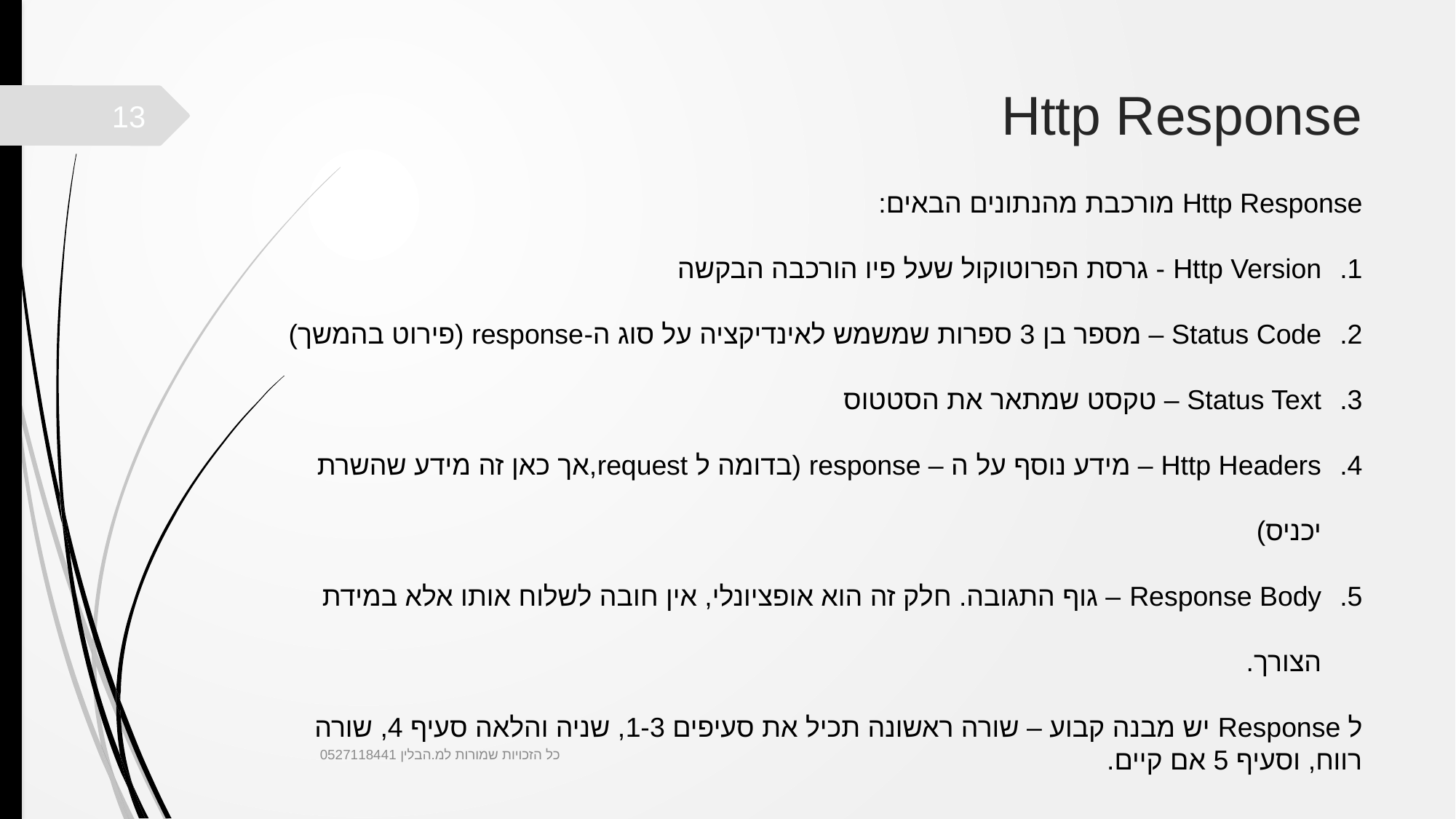

# Http Response
13
Http Response מורכבת מהנתונים הבאים:
Http Version - גרסת הפרוטוקול שעל פיו הורכבה הבקשה
Status Code – מספר בן 3 ספרות שמשמש לאינדיקציה על סוג ה-response (פירוט בהמשך)
Status Text – טקסט שמתאר את הסטטוס
Http Headers – מידע נוסף על ה – response (בדומה ל request,אך כאן זה מידע שהשרת יכניס)
Response Body – גוף התגובה. חלק זה הוא אופציונלי, אין חובה לשלוח אותו אלא במידת הצורך.

ל Response יש מבנה קבוע – שורה ראשונה תכיל את סעיפים 1-3, שניה והלאה סעיף 4, שורה רווח, וסעיף 5 אם קיים.

כל הזכויות שמורות למ.הבלין 0527118441